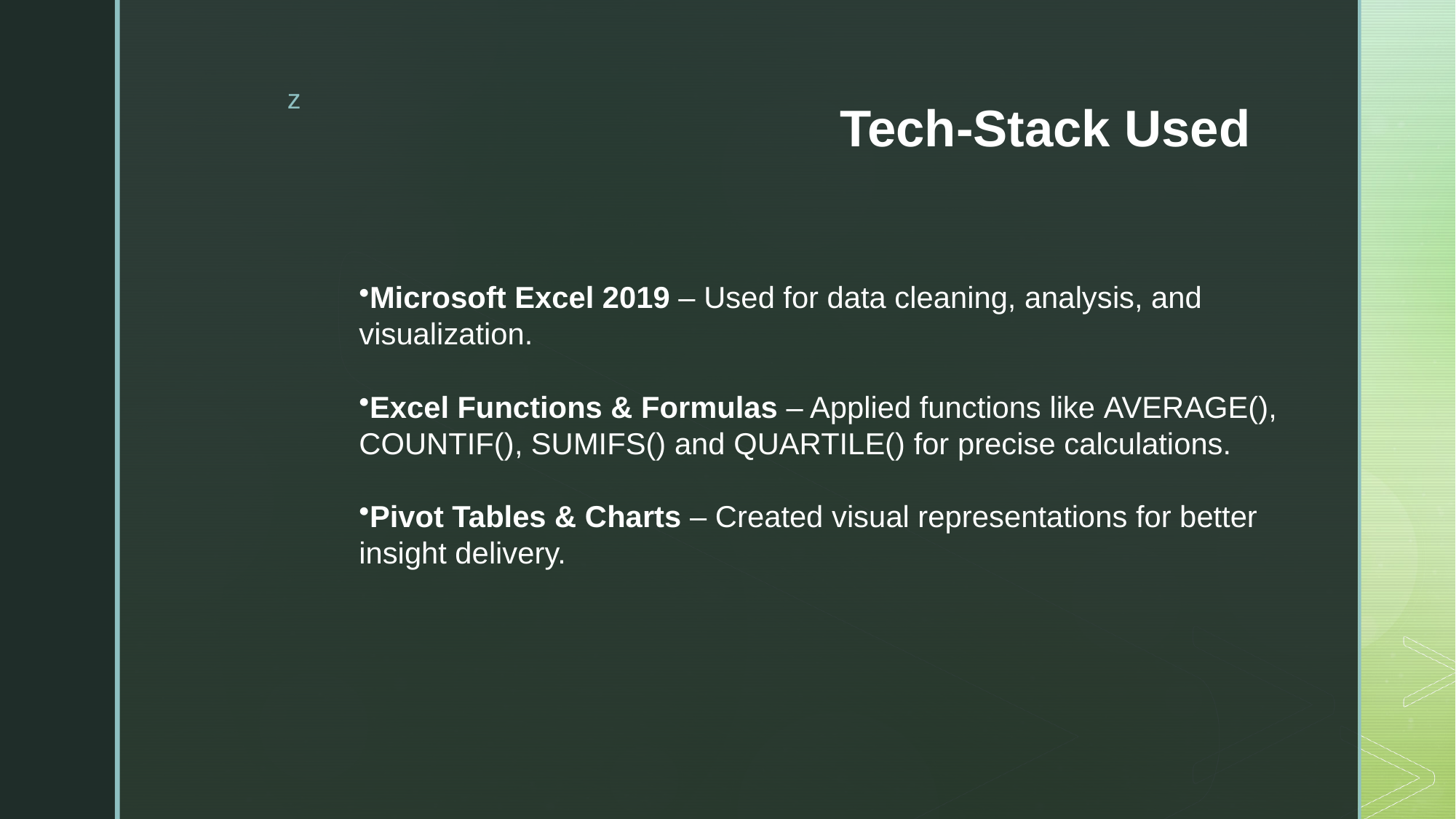

# Tech-Stack Used
Microsoft Excel 2019 – Used for data cleaning, analysis, and visualization.

Excel Functions & Formulas – Applied functions like AVERAGE(), COUNTIF(), SUMIFS() and QUARTILE() for precise calculations.

Pivot Tables & Charts – Created visual representations for better insight delivery.